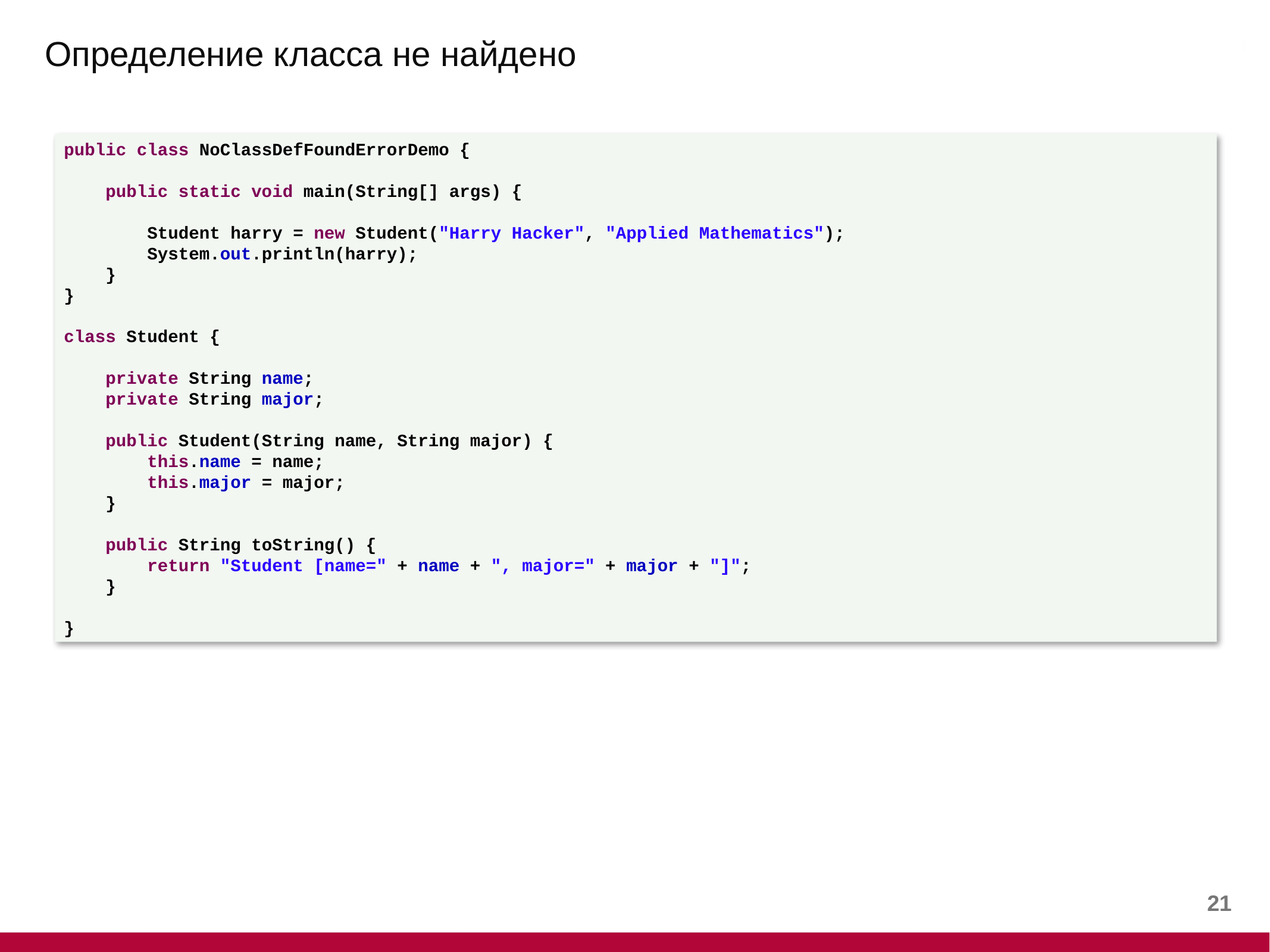

# Определение класса не найдено

public class NoClassDefFoundErrorDemo {

    public static void main(String[] args) {

        Student harry = new Student("Harry Hacker", "Applied Mathematics");
        System.out.println(harry);
    }
}

class Student {

    private String name;
    private String major;

    public Student(String name, String major) {
        this.name = name;
        this.major = major;
    }

    public String toString() {
        return "Student [name=" + name + ", major=" + major + "]";
    }

}
21